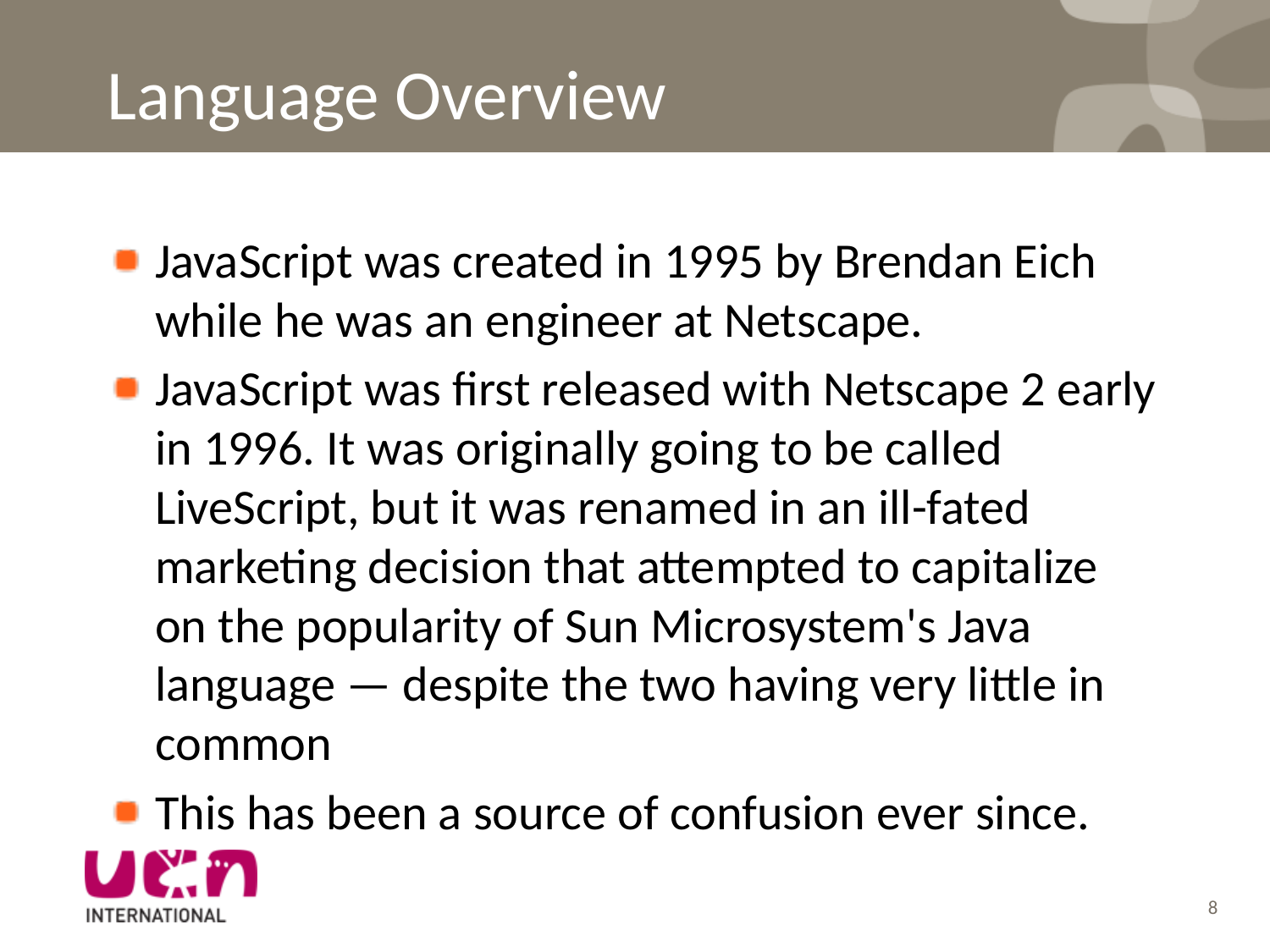

# Language Overview
JavaScript was created in 1995 by Brendan Eich while he was an engineer at Netscape.
JavaScript was first released with Netscape 2 early in 1996. It was originally going to be called LiveScript, but it was renamed in an ill-fated marketing decision that attempted to capitalize on the popularity of Sun Microsystem's Java language — despite the two having very little in common
This has been a source of confusion ever since.

8